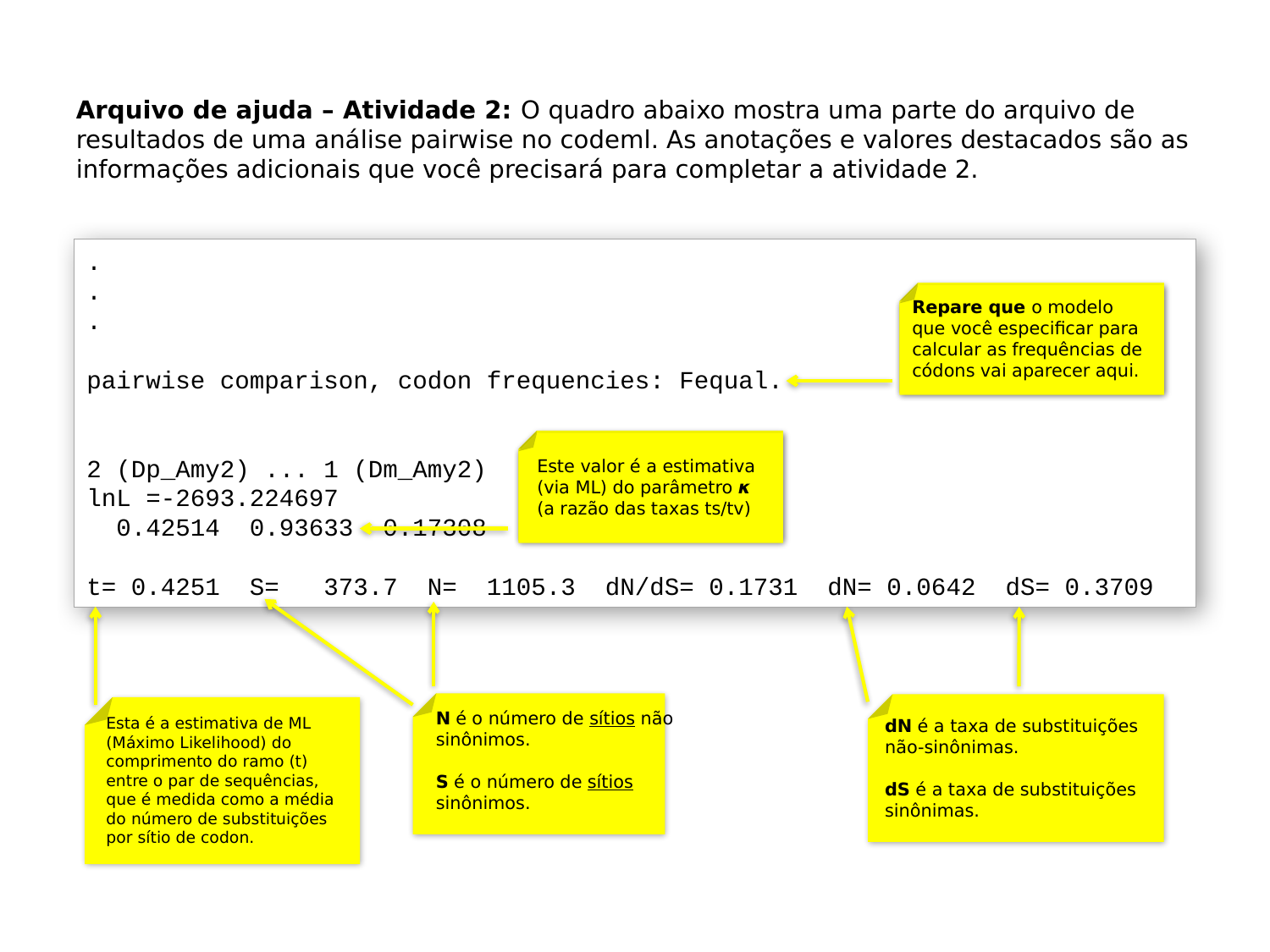

Arquivo de ajuda – Atividade 2: O quadro abaixo mostra uma parte do arquivo de resultados de uma análise pairwise no codeml. As anotações e valores destacados são as informações adicionais que você precisará para completar a atividade 2.
.
.
.

pairwise comparison, codon frequencies: Fequal.

2 (Dp_Amy2) ... 1 (Dm_Amy2)
lnL =-2693.224697
  0.42514  0.93633  0.17308

t= 0.4251  S=   373.7  N=  1105.3  dN/dS= 0.1731  dN= 0.0642  dS= 0.3709

Repare que o modelo que você especificar para calcular as frequências de códons vai aparecer aqui.

This line gives the log likelihood (ln L) of the pair of sequences

This line gives the log likelihood (ln L) of the pair of sequences

Este valor é a estimativa (via ML) do parâmetro κ  (a razão das taxas ts/tv)

N é o número de sítios não sinônimos.

S é o número de sítios sinônimos.

Esta é a estimativa de ML (Máximo Likelihood) do comprimento do ramo (t) entre o par de sequências, que é medida como a média do número de substituições por sítio de codon.
dN é a taxa de substituições não-sinônimas.

dS é a taxa de substituições sinônimas.